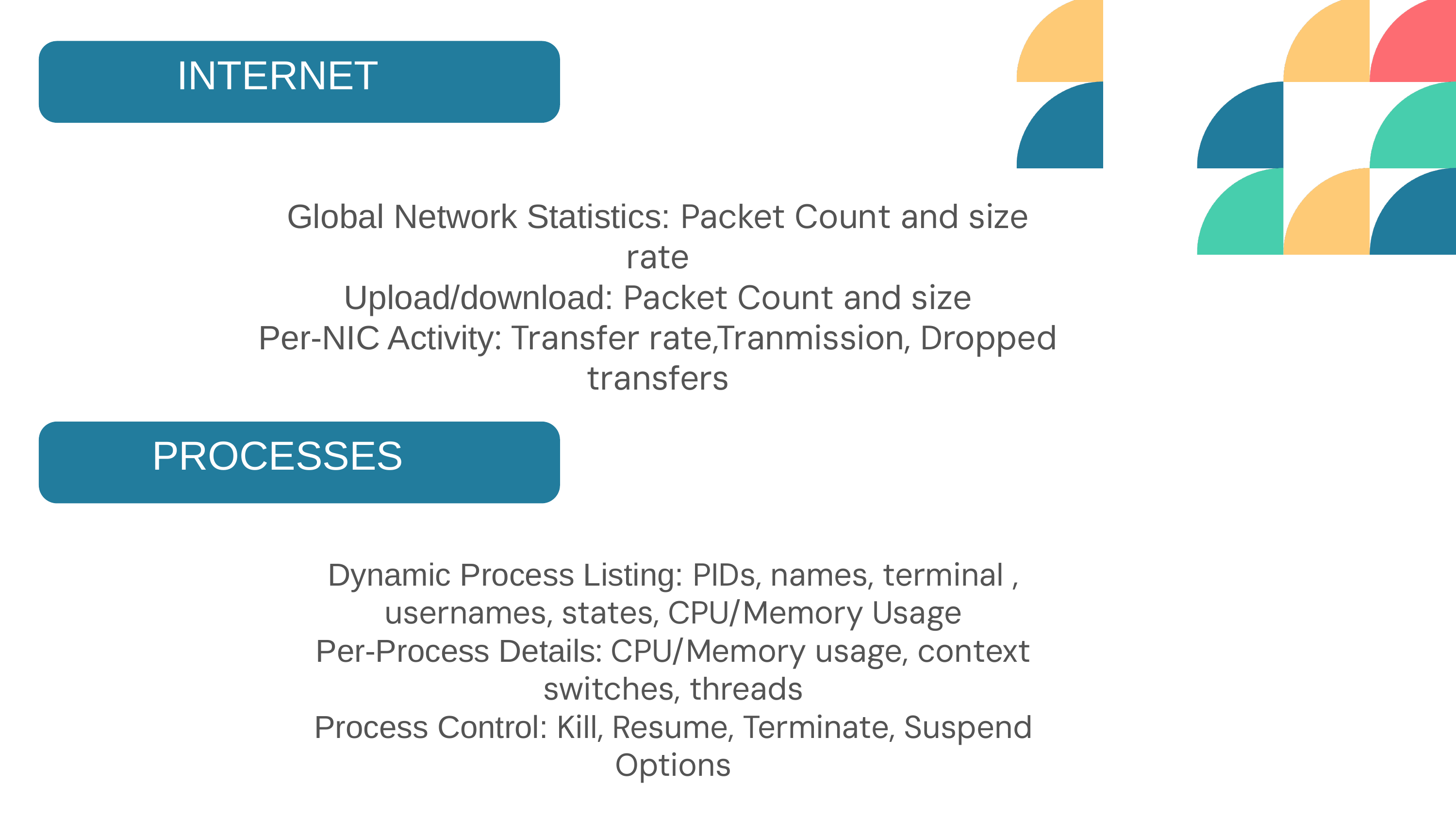

INTERNET

Global Network Statistics: Packet Count and size rate
Upload/download: Packet Count and size
Per-NIC Activity: Transfer rate,Tranmission, Dropped transfers

PROCESSES
Dynamic Process Listing: PIDs, names, terminal , usernames, states, CPU/Memory Usage
Per-Process Details: CPU/Memory usage, context switches, threads
Process Control: Kill, Resume, Terminate, Suspend Options